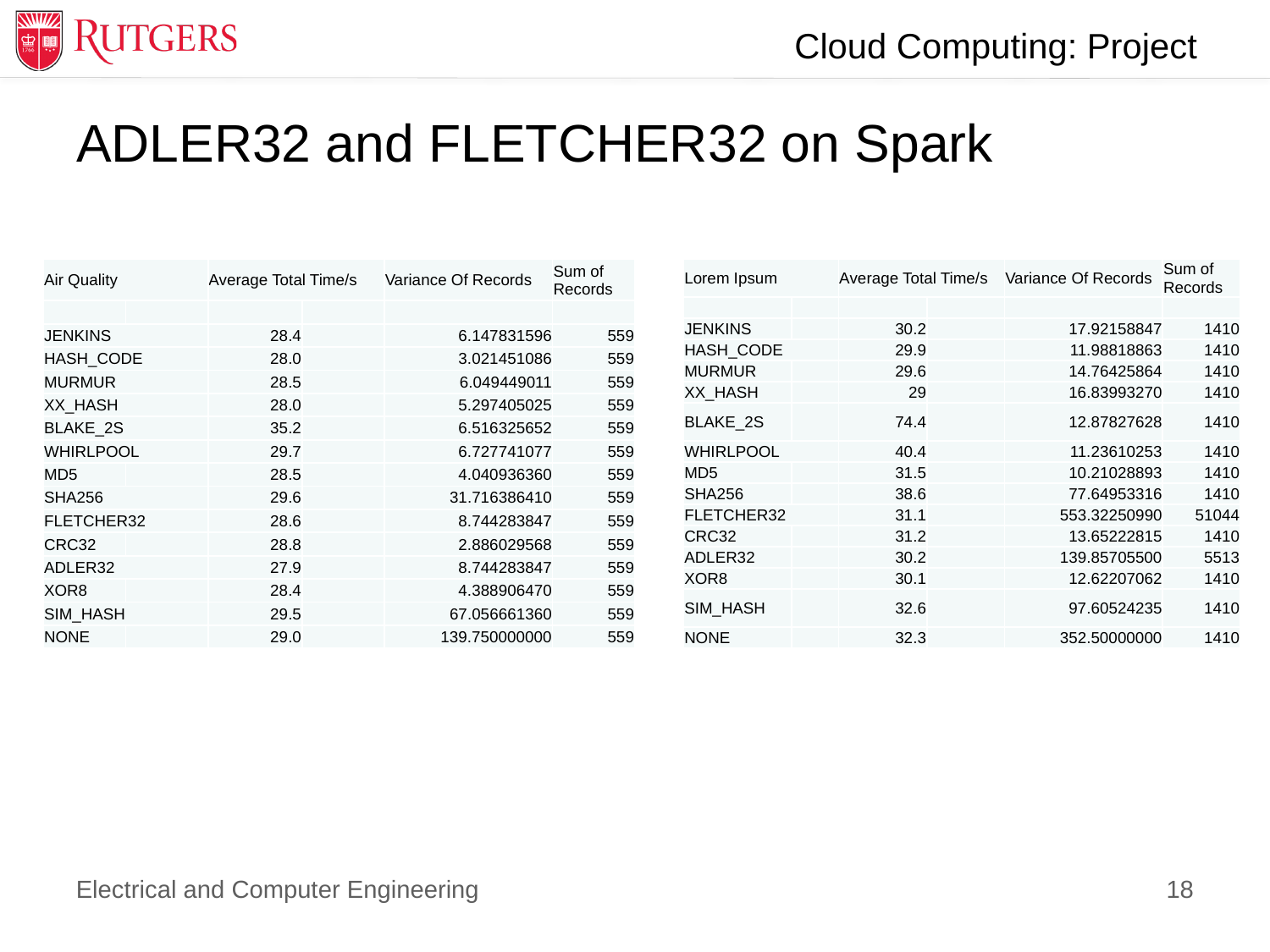

# ADLER32 and FLETCHER32 on Spark
| Air Quality |  | Average Total Time/s |  | Variance Of Records | Sum of Records |
| --- | --- | --- | --- | --- | --- |
|  |  |  |  |  |  |
| JENKINS |  | 28.4 |  | 6.147831596 | 559 |
| HASH\_CODE |  | 28.0 |  | 3.021451086 | 559 |
| MURMUR |  | 28.5 |  | 6.049449011 | 559 |
| XX\_HASH |  | 28.0 |  | 5.297405025 | 559 |
| BLAKE\_2S |  | 35.2 |  | 6.516325652 | 559 |
| WHIRLPOOL |  | 29.7 |  | 6.727741077 | 559 |
| MD5 |  | 28.5 |  | 4.040936360 | 559 |
| SHA256 |  | 29.6 |  | 31.716386410 | 559 |
| FLETCHER32 |  | 28.6 |  | 8.744283847 | 559 |
| CRC32 |  | 28.8 |  | 2.886029568 | 559 |
| ADLER32 |  | 27.9 |  | 8.744283847 | 559 |
| XOR8 |  | 28.4 |  | 4.388906470 | 559 |
| SIM\_HASH |  | 29.5 |  | 67.056661360 | 559 |
| NONE |  | 29.0 |  | 139.750000000 | 559 |
| Lorem Ipsum |  | Average Total Time/s |  | Variance Of Records | Sum of Records |
| --- | --- | --- | --- | --- | --- |
|  |  |  |  |  |  |
| JENKINS |  | 30.2 |  | 17.92158847 | 1410 |
| HASH\_CODE |  | 29.9 |  | 11.98818863 | 1410 |
| MURMUR |  | 29.6 |  | 14.76425864 | 1410 |
| XX\_HASH |  | 29 |  | 16.83993270 | 1410 |
| BLAKE\_2S |  | 74.4 |  | 12.87827628 | 1410 |
| WHIRLPOOL |  | 40.4 |  | 11.23610253 | 1410 |
| MD5 |  | 31.5 |  | 10.21028893 | 1410 |
| SHA256 |  | 38.6 |  | 77.64953316 | 1410 |
| FLETCHER32 |  | 31.1 |  | 553.32250990 | 51044 |
| CRC32 |  | 31.2 |  | 13.65222815 | 1410 |
| ADLER32 |  | 30.2 |  | 139.85705500 | 5513 |
| XOR8 |  | 30.1 |  | 12.62207062 | 1410 |
| SIM\_HASH |  | 32.6 |  | 97.60524235 | 1410 |
| NONE |  | 32.3 |  | 352.50000000 | 1410 |
18